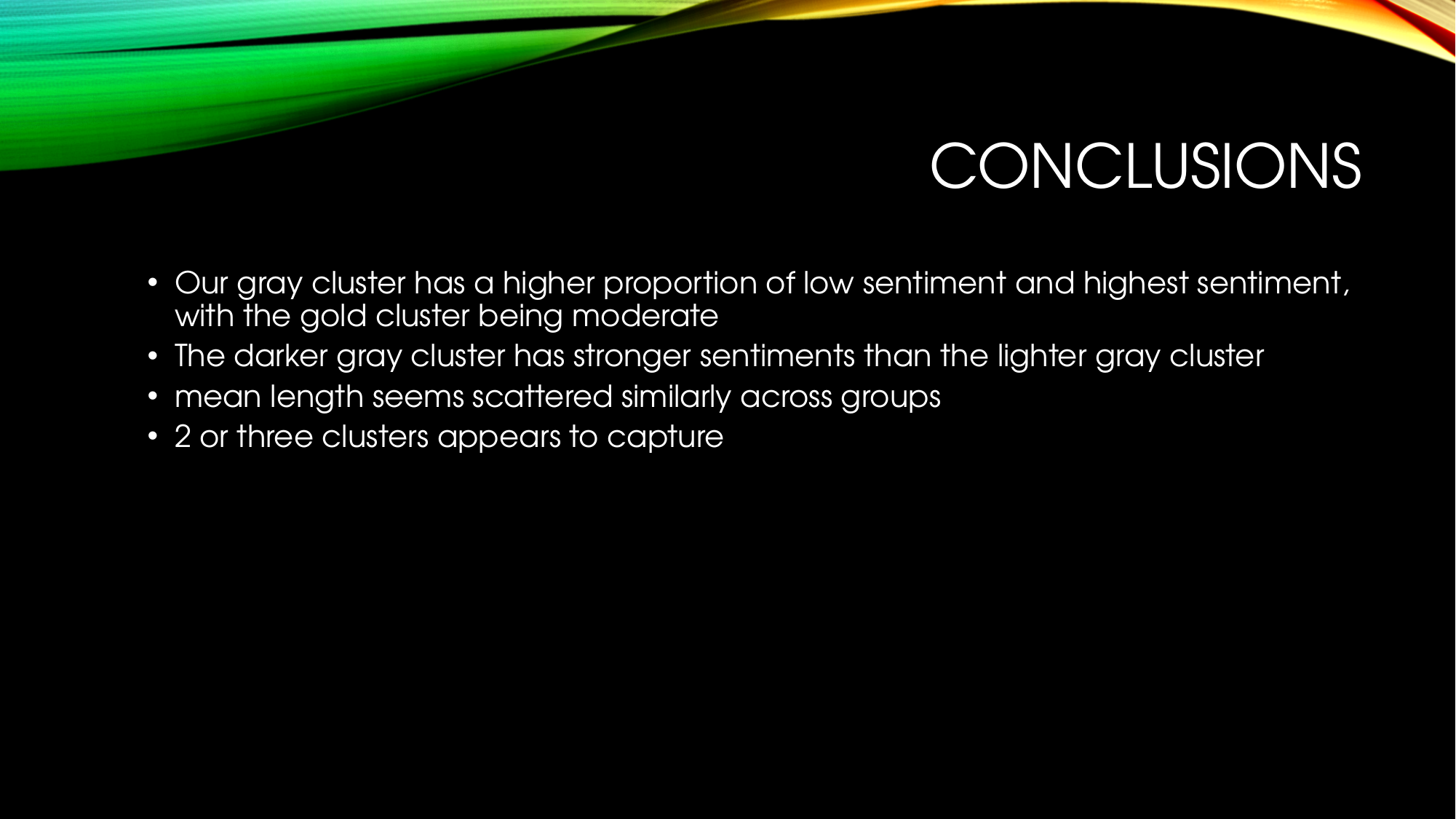

# Conclusions
Our gray cluster has a higher proportion of low sentiment and highest sentiment, with the gold cluster being moderate
The darker gray cluster has stronger sentiments than the lighter gray cluster
mean length seems scattered similarly across groups
2 or three clusters appears to capture